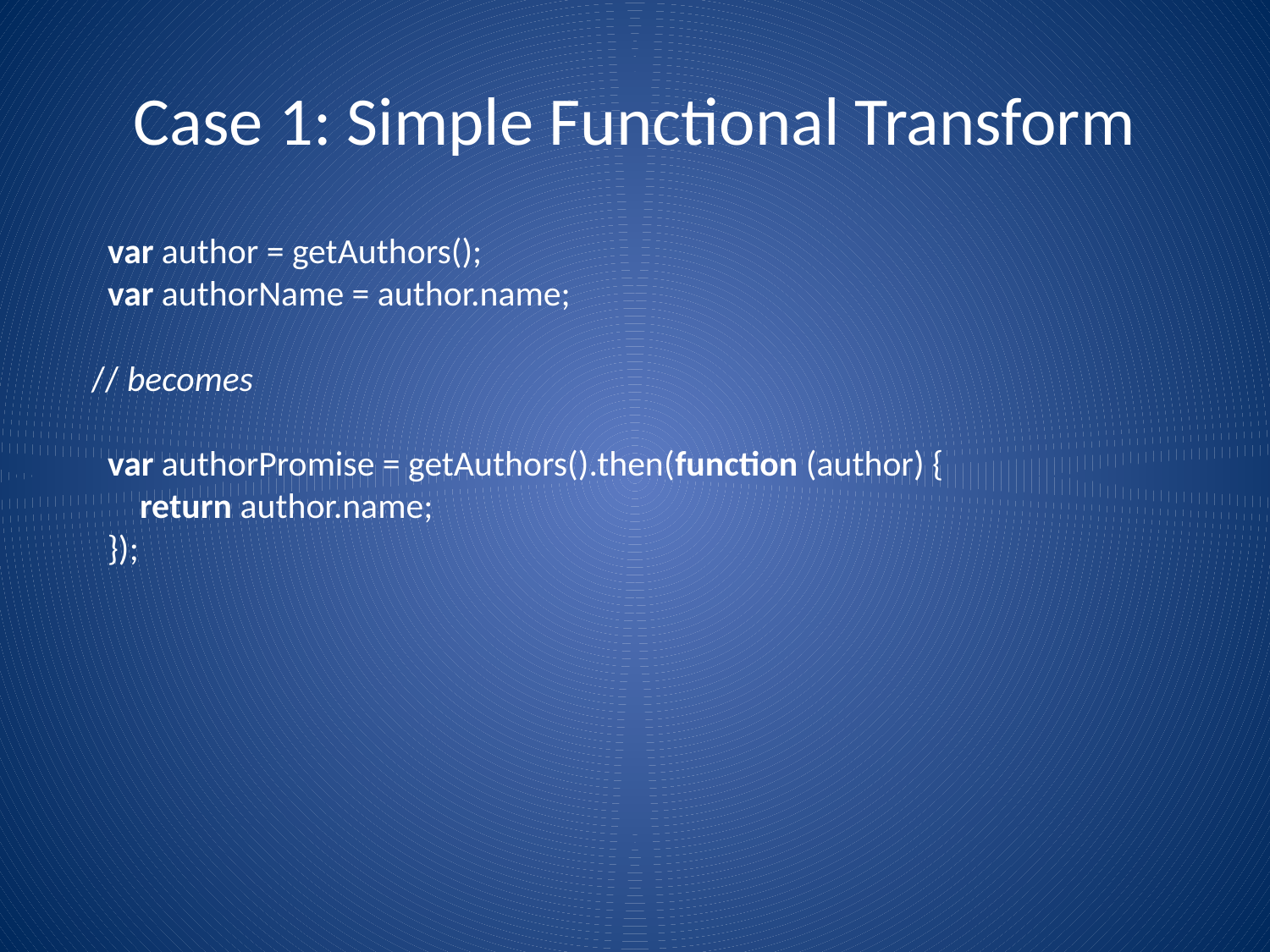

# Case 1: Simple Functional Transform
  var author = getAuthors();
  var authorName = author.name;
// becomes
  var authorPromise = getAuthors().then(function (author) {
      return author.name;
  });